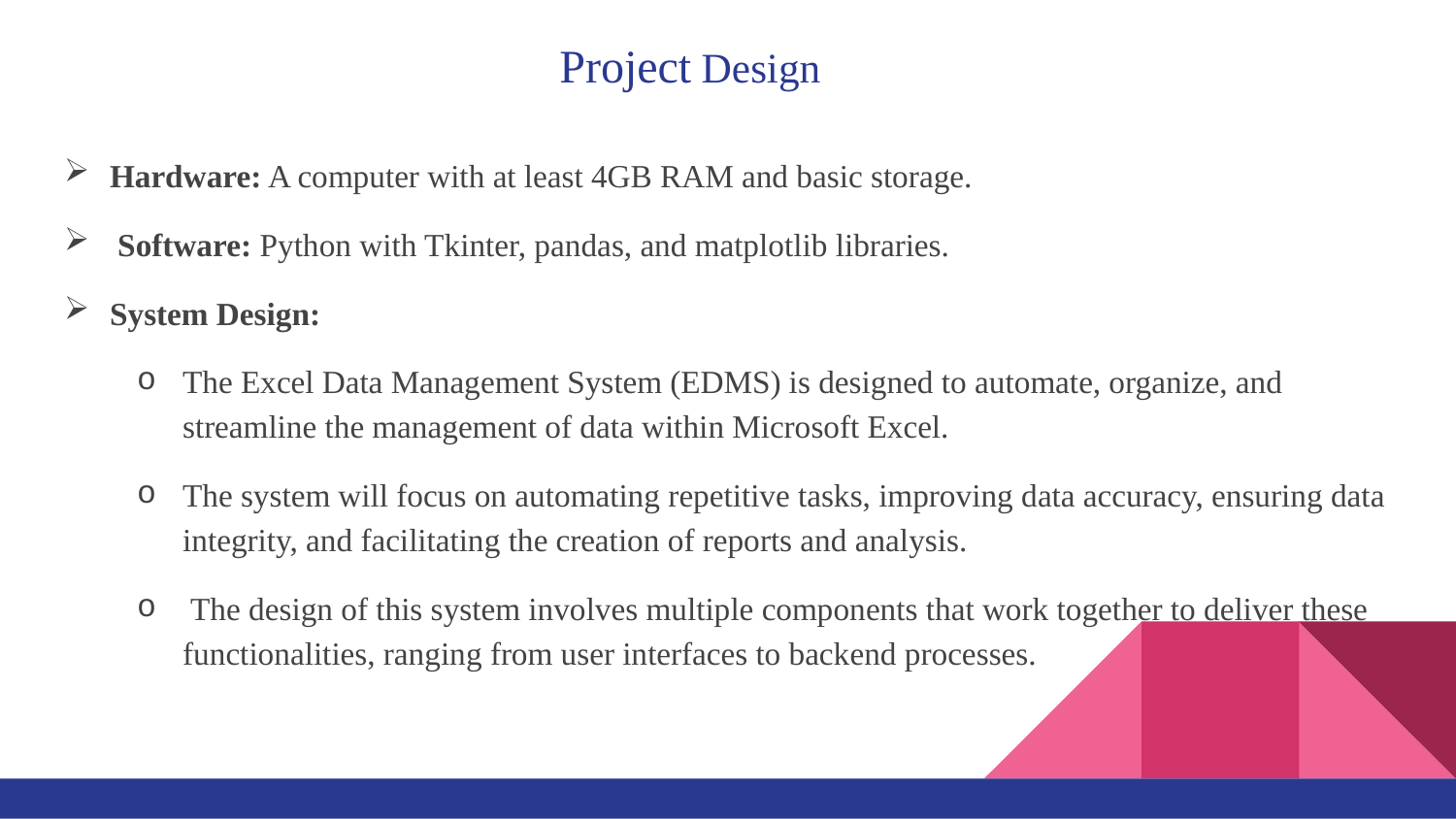

# Project Design
Hardware: A computer with at least 4GB RAM and basic storage.
 Software: Python with Tkinter, pandas, and matplotlib libraries.
System Design:
The Excel Data Management System (EDMS) is designed to automate, organize, and streamline the management of data within Microsoft Excel.
The system will focus on automating repetitive tasks, improving data accuracy, ensuring data integrity, and facilitating the creation of reports and analysis.
 The design of this system involves multiple components that work together to deliver these functionalities, ranging from user interfaces to backend processes.